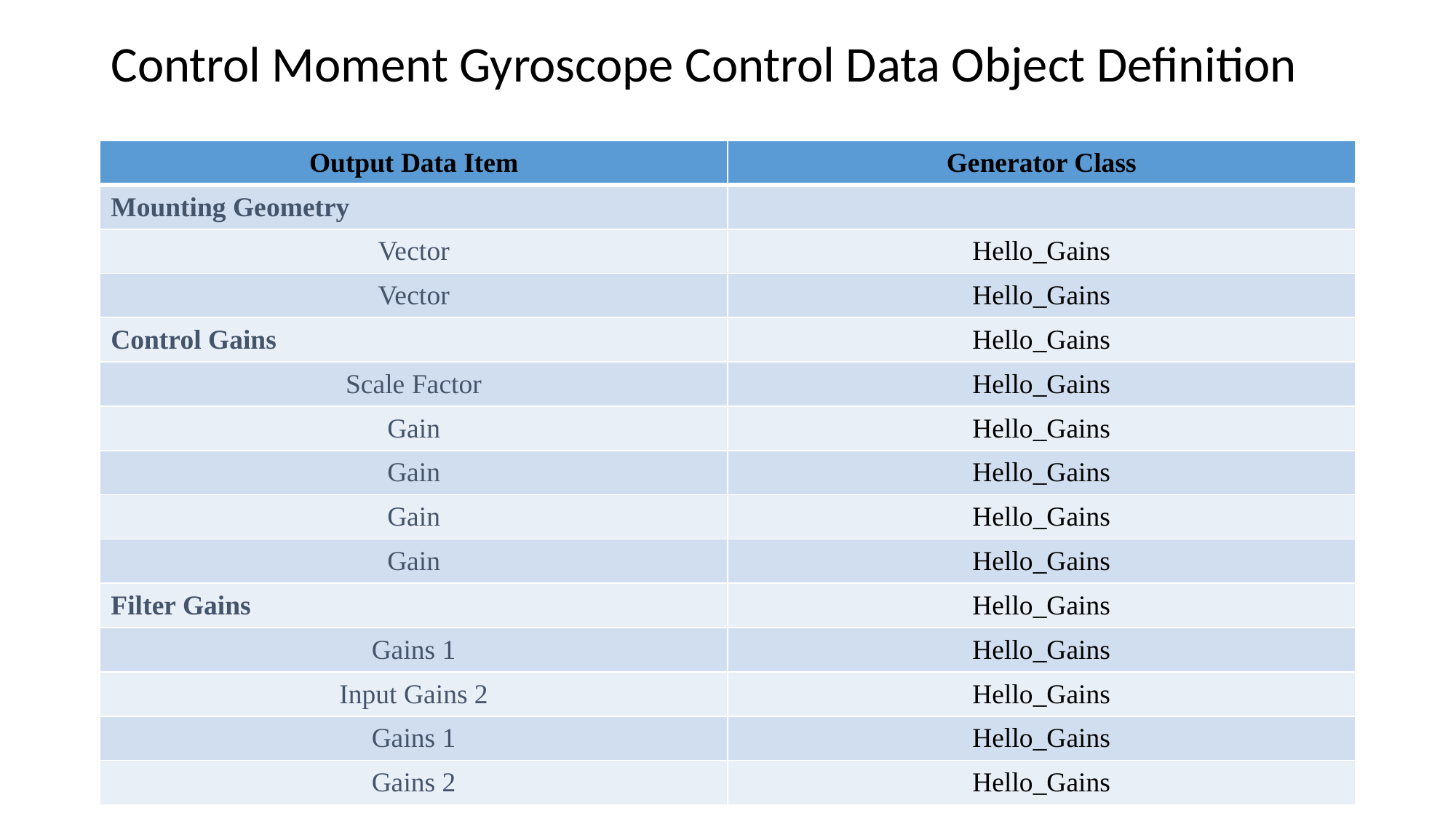

# Control Moment Gyroscope Control Data Object Definition
| Output Data Item | Generator Class |
| --- | --- |
| Mounting Geometry |  |
| Vector | Hello\_Gains |
| Vector | Hello\_Gains |
| Control Gains | Hello\_Gains |
| Scale Factor | Hello\_Gains |
| Gain | Hello\_Gains |
| Gain | Hello\_Gains |
| Gain | Hello\_Gains |
| Gain | Hello\_Gains |
| Filter Gains | Hello\_Gains |
| Gains 1 | Hello\_Gains |
| Input Gains 2 | Hello\_Gains |
| Gains 1 | Hello\_Gains |
| Gains 2 | Hello\_Gains |